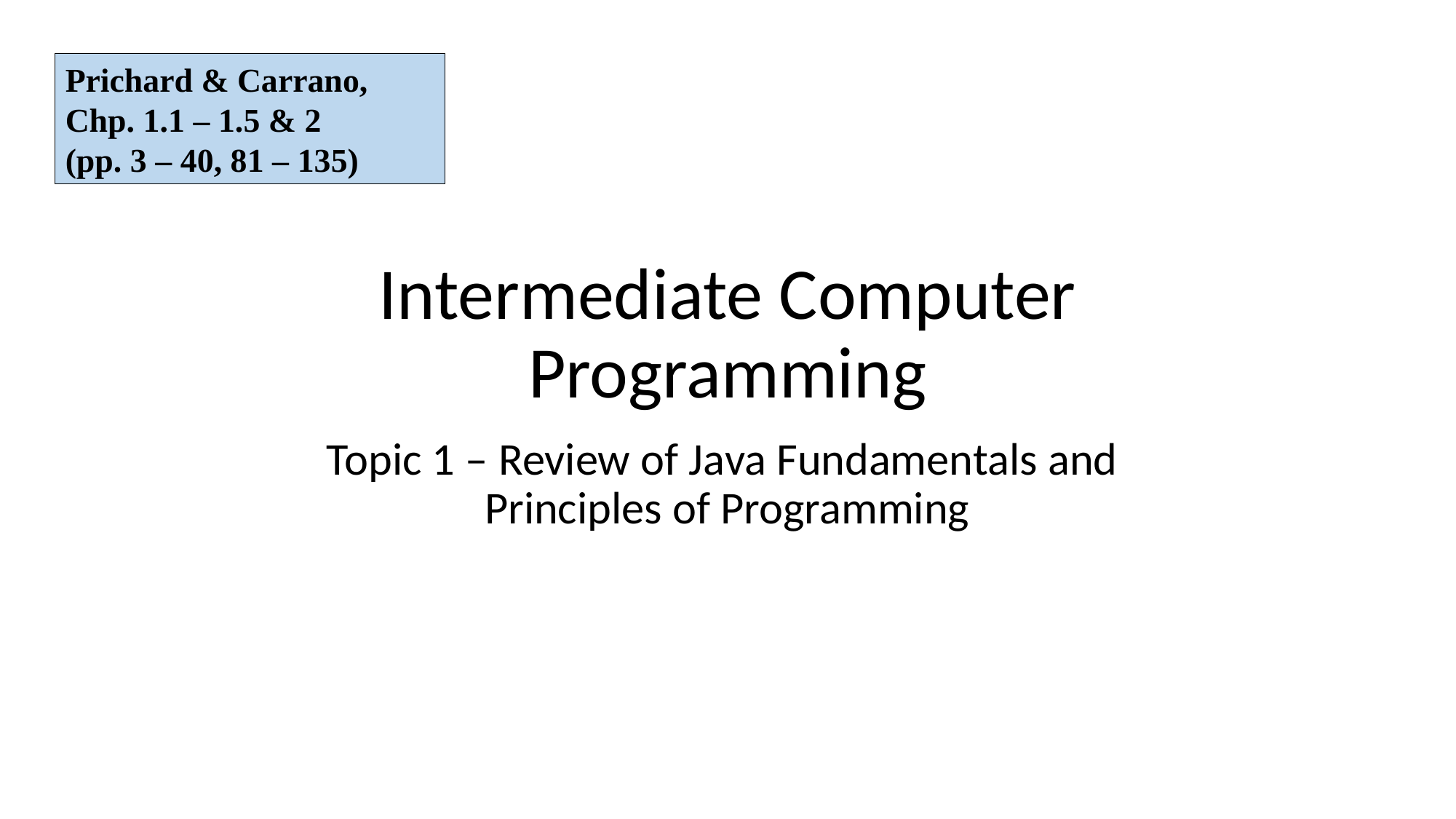

Prichard & Carrano,
Chp. 1.1 – 1.5 & 2
(pp. 3 – 40, 81 – 135)
# Intermediate Computer Programming
Topic 1 – Review of Java Fundamentals and
Principles of Programming